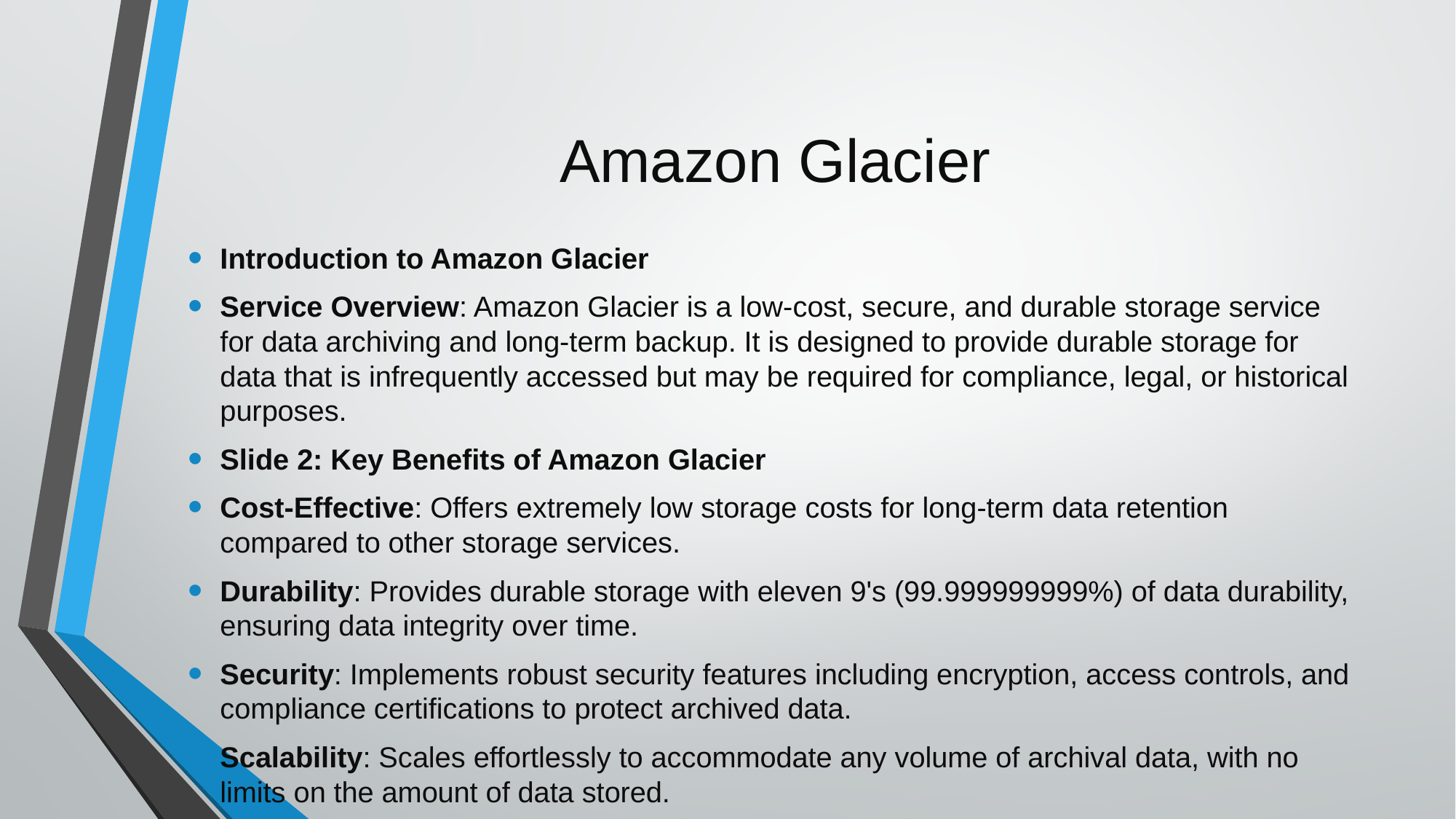

# Amazon Glacier
Introduction to Amazon Glacier
Service Overview: Amazon Glacier is a low-cost, secure, and durable storage service for data archiving and long-term backup. It is designed to provide durable storage for data that is infrequently accessed but may be required for compliance, legal, or historical purposes.
Slide 2: Key Benefits of Amazon Glacier
Cost-Effective: Offers extremely low storage costs for long-term data retention compared to other storage services.
Durability: Provides durable storage with eleven 9's (99.999999999%) of data durability, ensuring data integrity over time.
Security: Implements robust security features including encryption, access controls, and compliance certifications to protect archived data.
Scalability: Scales effortlessly to accommodate any volume of archival data, with no limits on the amount of data stored.